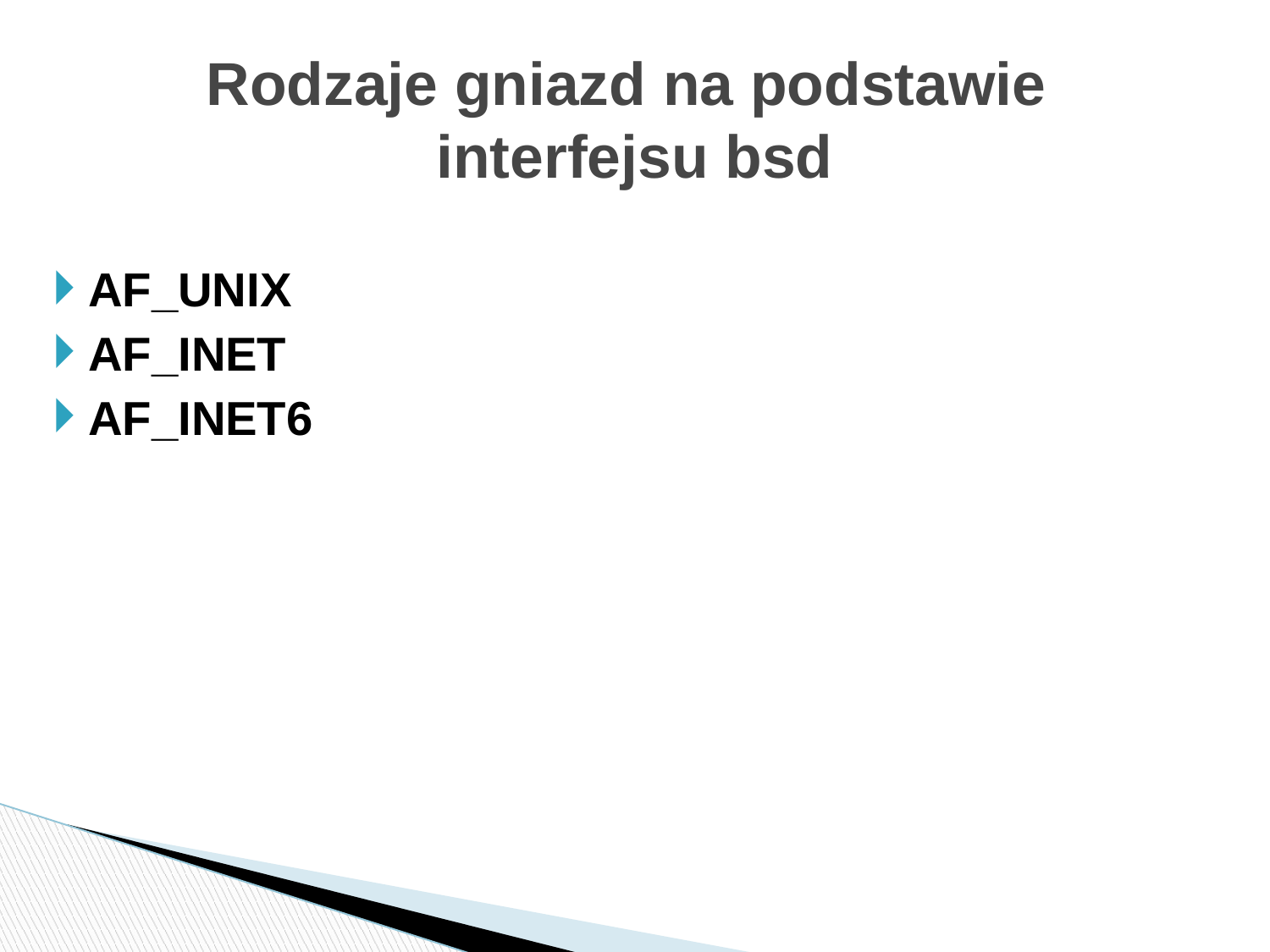

# Rodzaje gniazd na podstawie  interfejsu bsd

AF_UNIX
AF_INET
AF_INET6